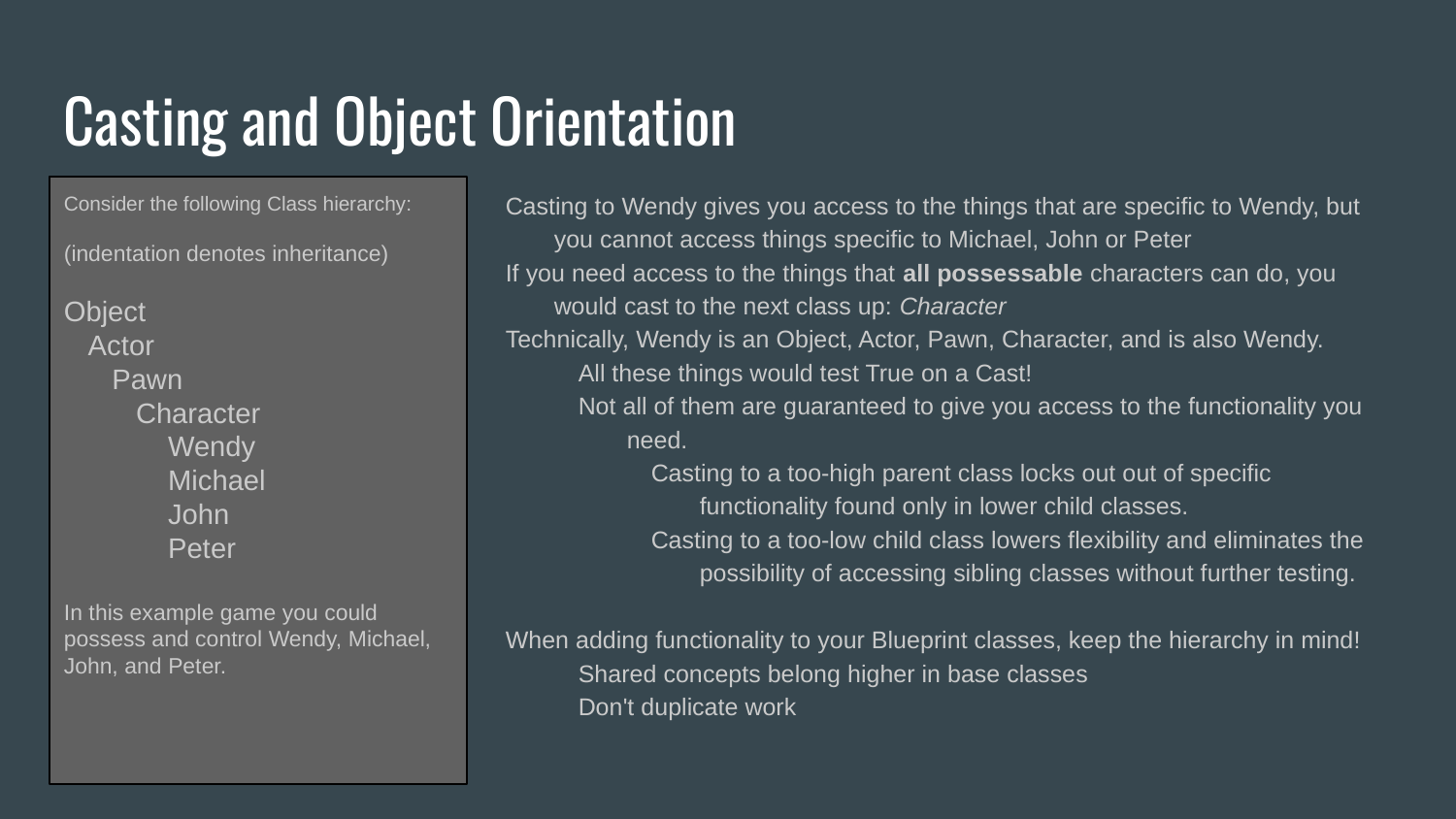

Casting and Object Orientation
Casting to Wendy gives you access to the things that are specific to Wendy, but you cannot access things specific to Michael, John or Peter
If you need access to the things that all possessable characters can do, you would cast to the next class up: Character
Technically, Wendy is an Object, Actor, Pawn, Character, and is also Wendy.
All these things would test True on a Cast!
Not all of them are guaranteed to give you access to the functionality you need.
Casting to a too-high parent class locks out out of specific functionality found only in lower child classes.
Casting to a too-low child class lowers flexibility and eliminates the possibility of accessing sibling classes without further testing.
When adding functionality to your Blueprint classes, keep the hierarchy in mind!
Shared concepts belong higher in base classes
Don't duplicate work
Consider the following Class hierarchy:

(indentation denotes inheritance)

Object
   Actor
      Pawn
         Character
             Wendy
             Michael
             John
             Peter

In this example game you could possess and control Wendy, Michael, John, and Peter.